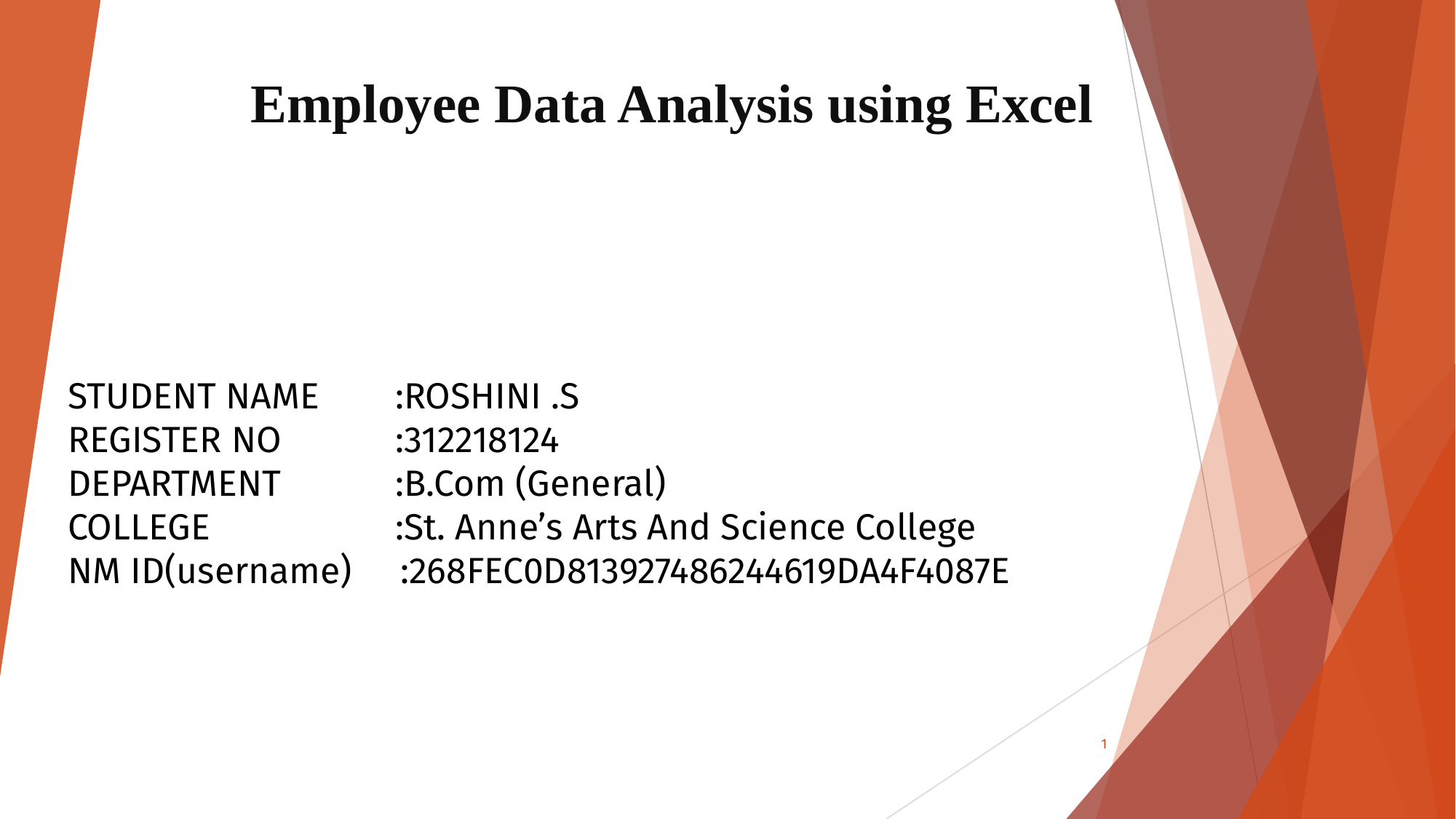

# Employee Data Analysis using Excel
STUDENT NAME	:ROSHINI .S
REGISTER NO		:312218124
DEPARTMENT		:B.Com (General)
COLLEGE		:St. Anne’s Arts And Science College
NM ID(username)     :268FEC0D813927486244619DA4F4087E
1